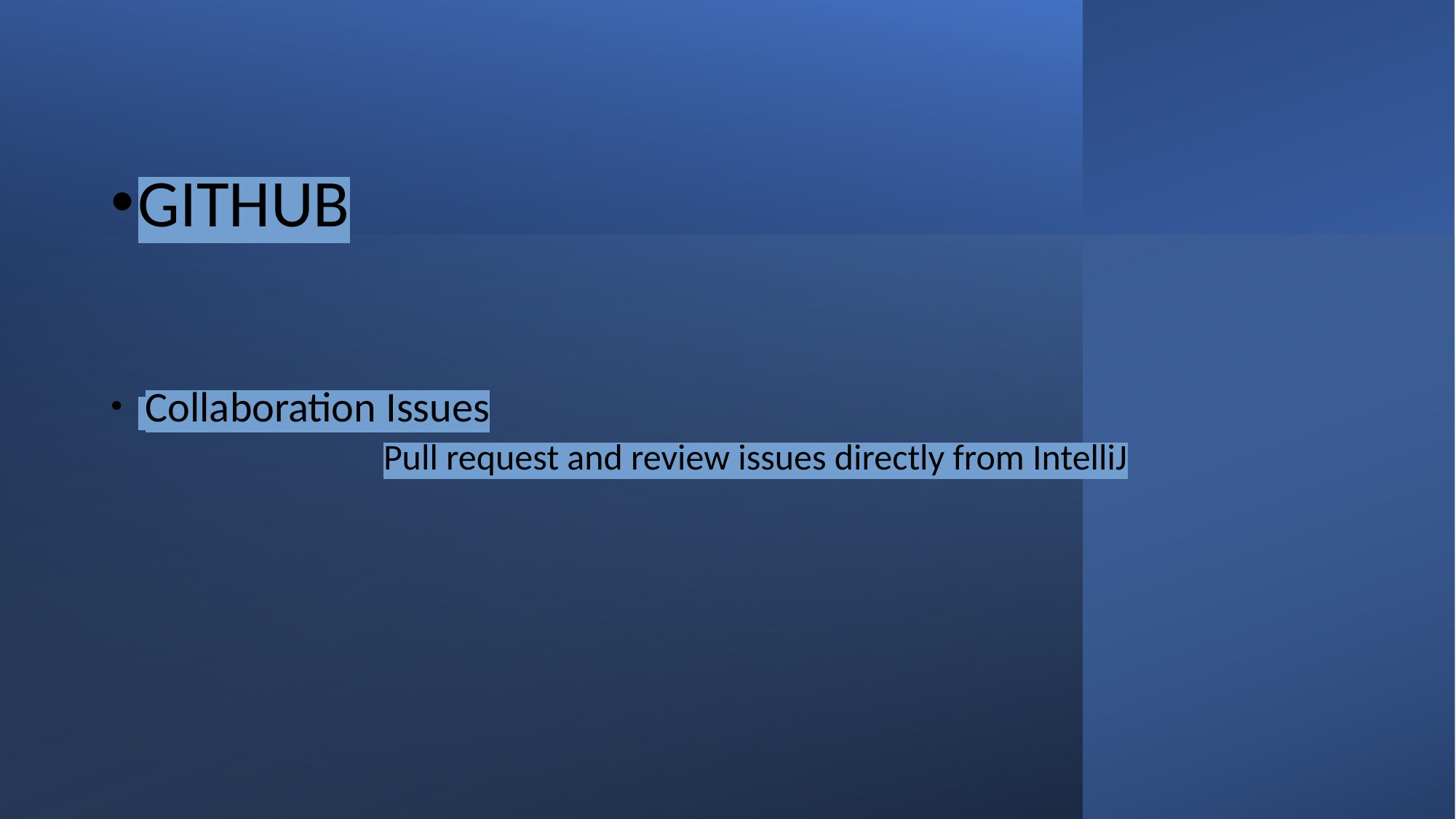

GITHUB

 Collaboration Issues
		Pull request and review issues directly from IntelliJ